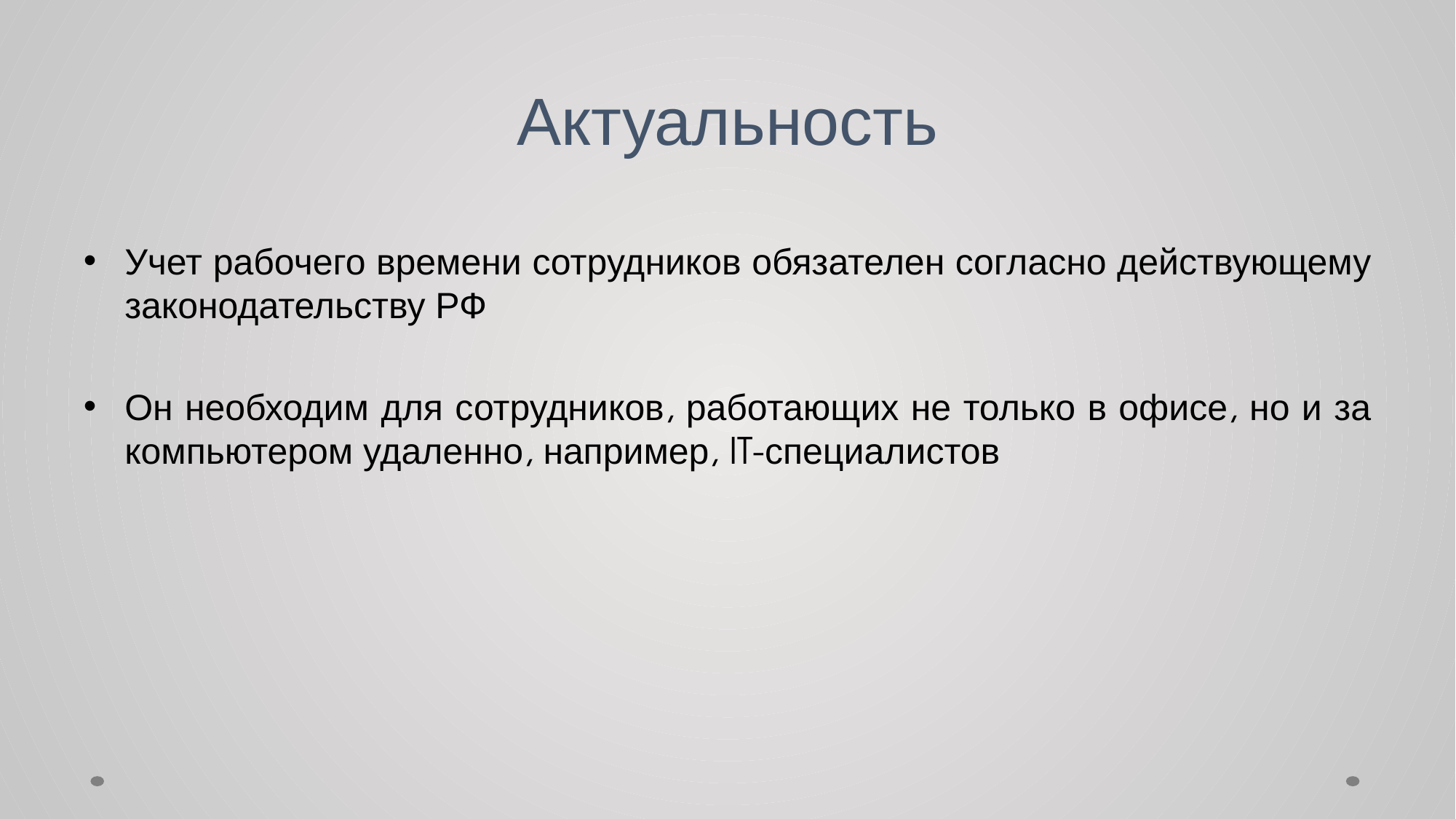

# Актуальность
Учет рабочего времени сотрудников обязателен согласно действующему законодательству РФ

Он необходим для сотрудников, работающих не только в офисе, но и за компьютером удаленно, например, IT-специалистов